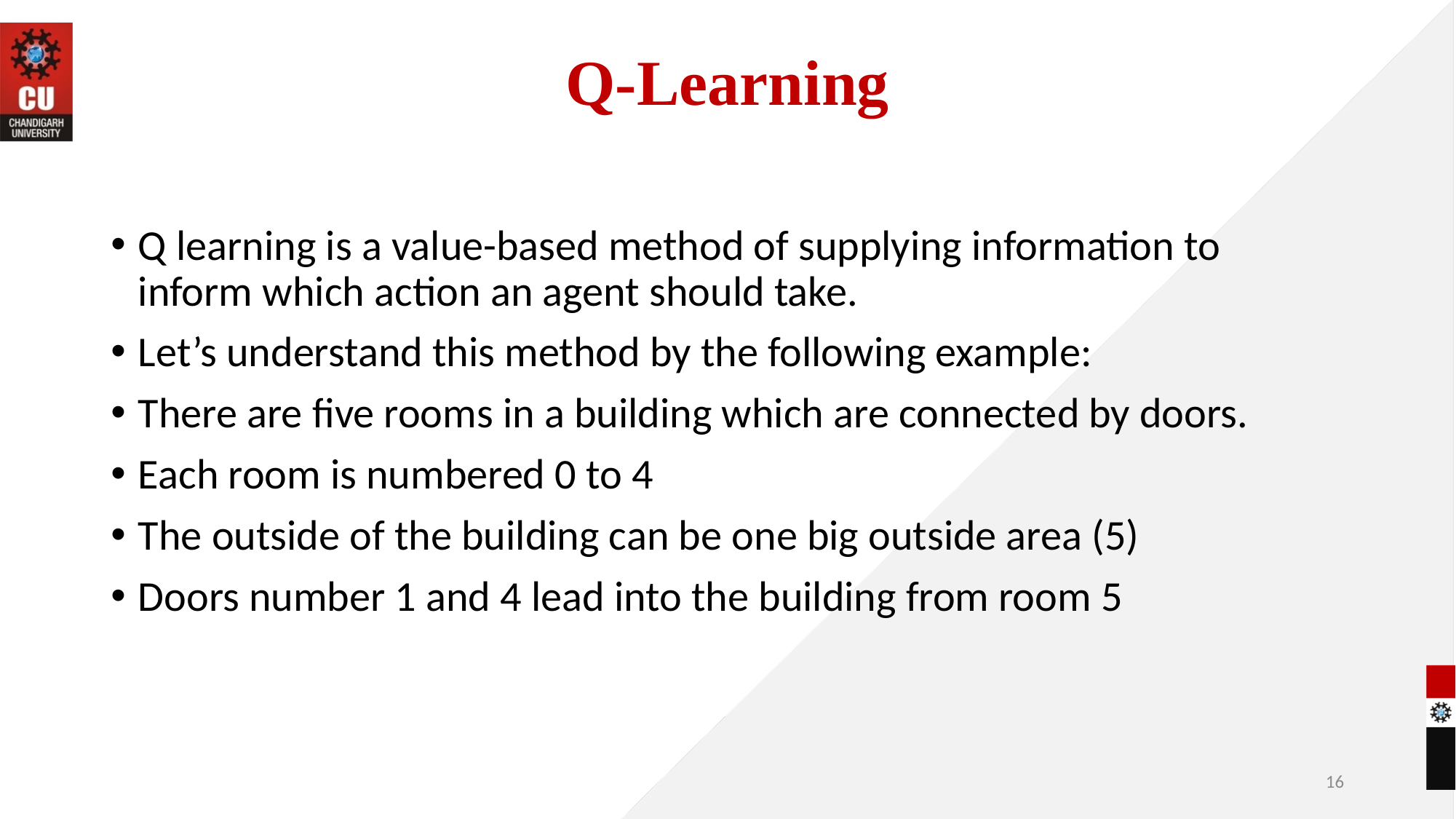

# Q-Learning
Q learning is a value-based method of supplying information to inform which action an agent should take.
Let’s understand this method by the following example:
There are five rooms in a building which are connected by doors.
Each room is numbered 0 to 4
The outside of the building can be one big outside area (5)
Doors number 1 and 4 lead into the building from room 5

16